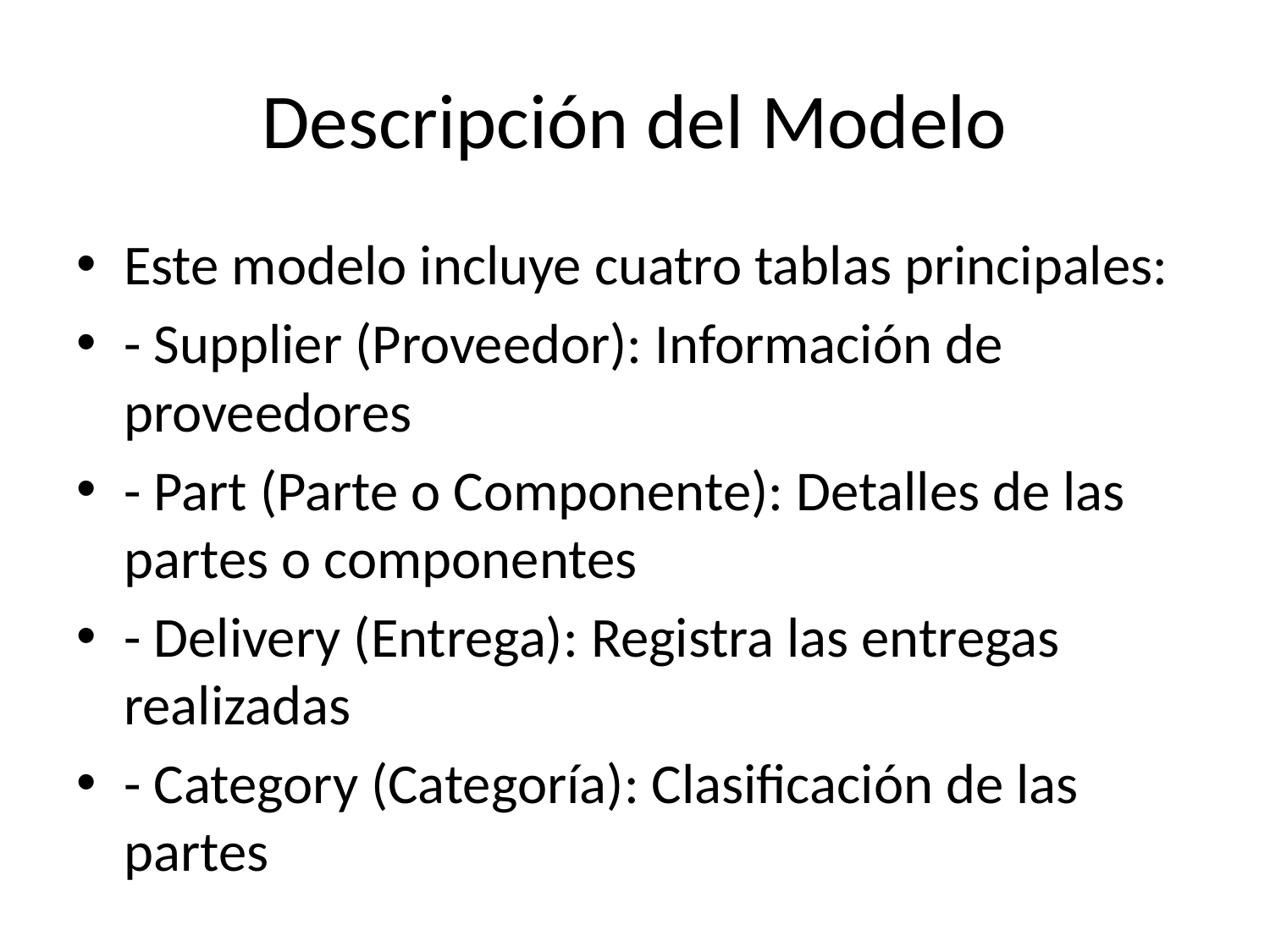

# Descripción del Modelo
Este modelo incluye cuatro tablas principales:
- Supplier (Proveedor): Información de proveedores
- Part (Parte o Componente): Detalles de las partes o componentes
- Delivery (Entrega): Registra las entregas realizadas
- Category (Categoría): Clasificación de las partes

Las relaciones están representadas mediante claves foráneas.